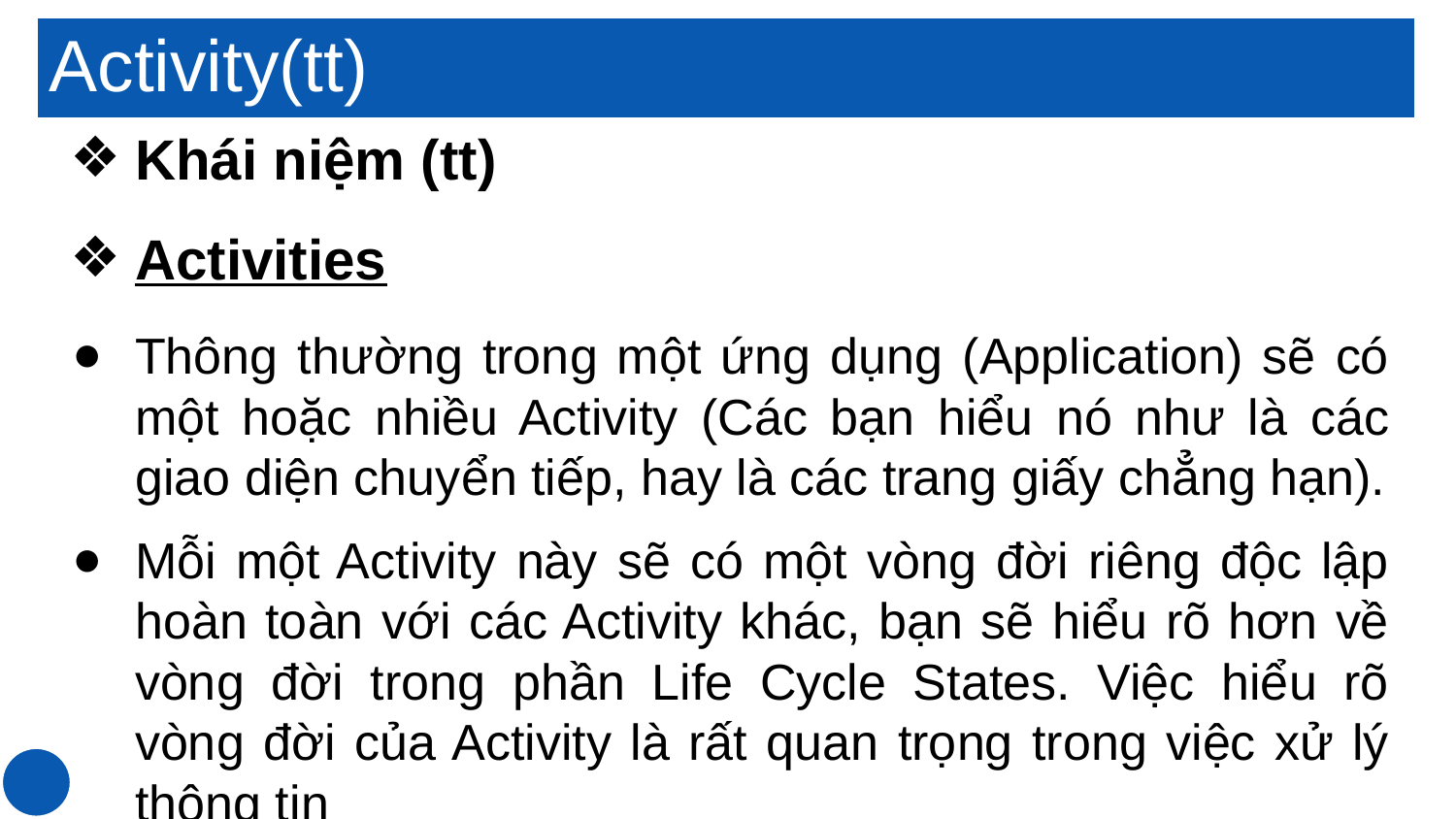

Activity(tt)
Khái niệm (tt)
Activities
Thông thường trong một ứng dụng (Application) sẽ có một hoặc nhiều Activity (Các bạn hiểu nó như là các giao diện chuyển tiếp, hay là các trang giấy chẳng hạn).
Mỗi một Activity này sẽ có một vòng đời riêng độc lập hoàn toàn với các Activity khác, bạn sẽ hiểu rõ hơn về vòng đời trong phần Life Cycle States. Việc hiểu rõ vòng đời của Activity là rất quan trọng trong việc xử lý thông tin